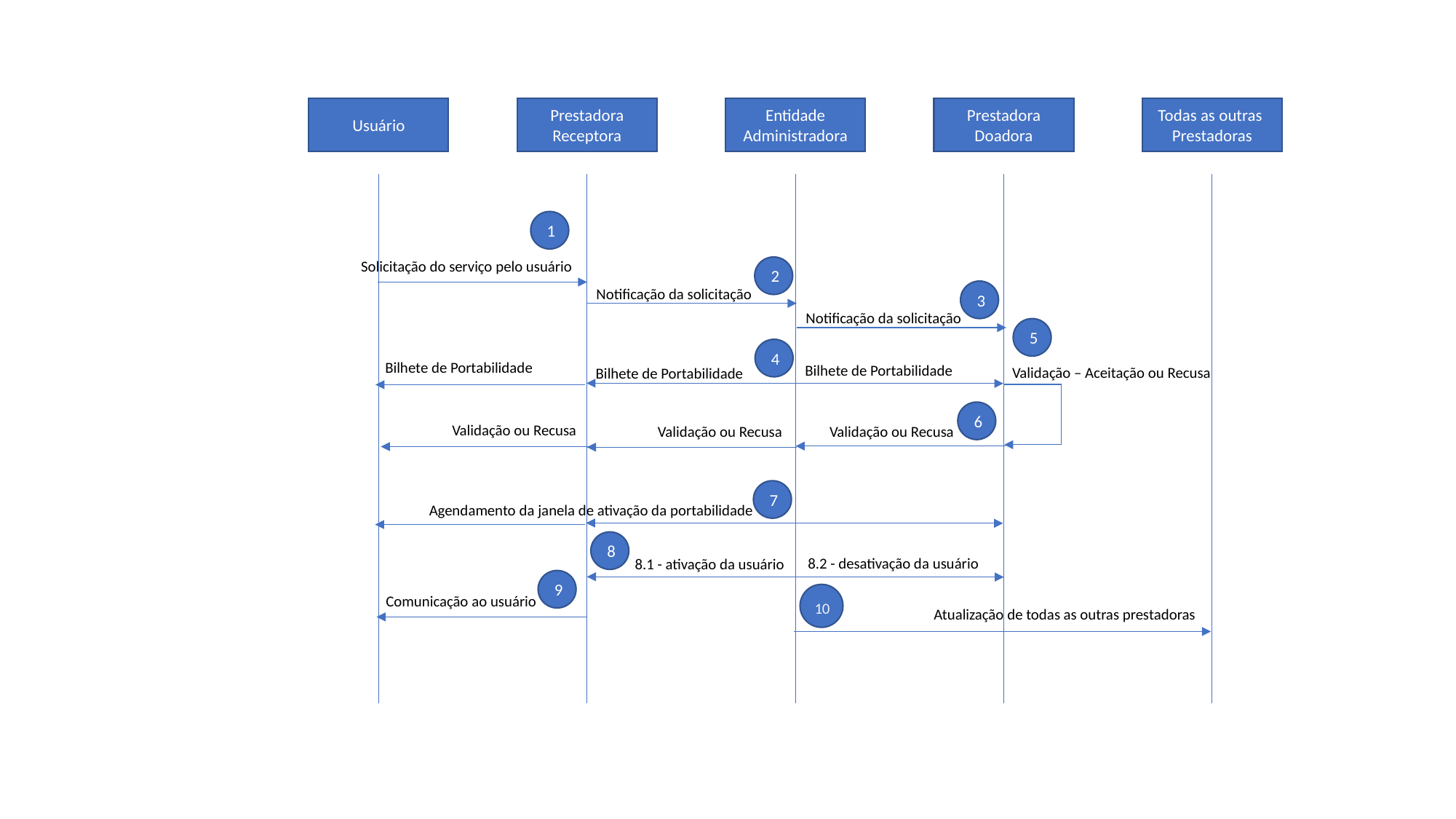

Usuário
Prestadora Receptora
Entidade Administradora
Prestadora Doadora
Todas as outras
Prestadoras
1
Solicitação do serviço pelo usuário
2
Notificação da solicitação
3
Notificação da solicitação
5
4
Bilhete de Portabilidade
Bilhete de Portabilidade
Validação – Aceitação ou Recusa
Bilhete de Portabilidade
6
Validação ou Recusa
Validação ou Recusa
Validação ou Recusa
7
Agendamento da janela de ativação da portabilidade
8
8.2 - desativação da usuário
8.1 - ativação da usuário
9

Comunicação ao usuário
10
Atualização de todas as outras prestadoras